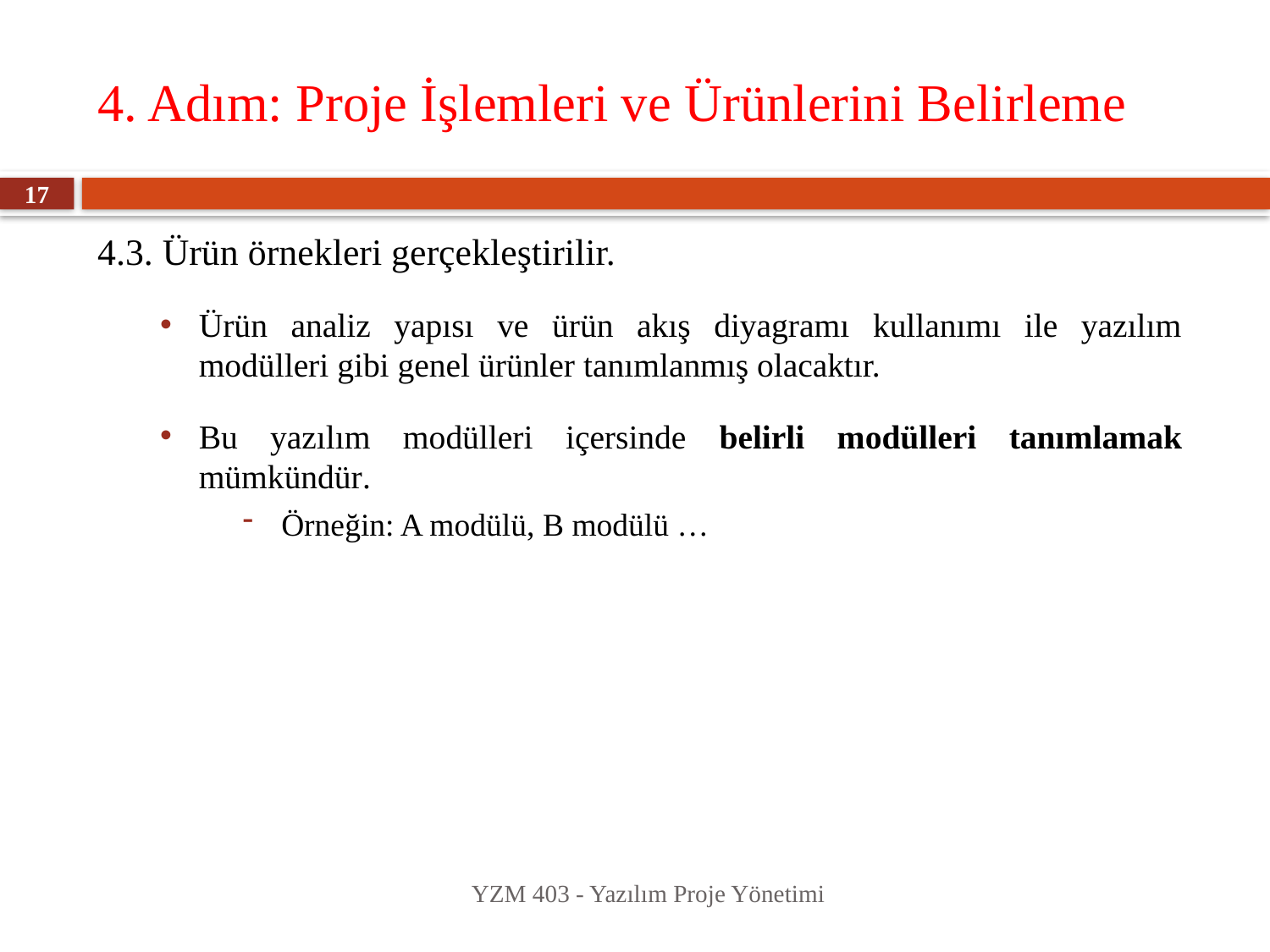

# 4. Adım: Proje İşlemleri ve Ürünlerini Belirleme
17
4.3. Ürün örnekleri gerçekleştirilir.

Ürün analiz yapısı ve ürün akış diyagramı kullanımı ile yazılım modülleri gibi genel ürünler tanımlanmış olacaktır.

Bu yazılım modülleri içersinde belirli modülleri tanımlamak mümkündür.
Örneğin: A modülü, B modülü …

YZM 403 - Yazılım Proje Yönetimi